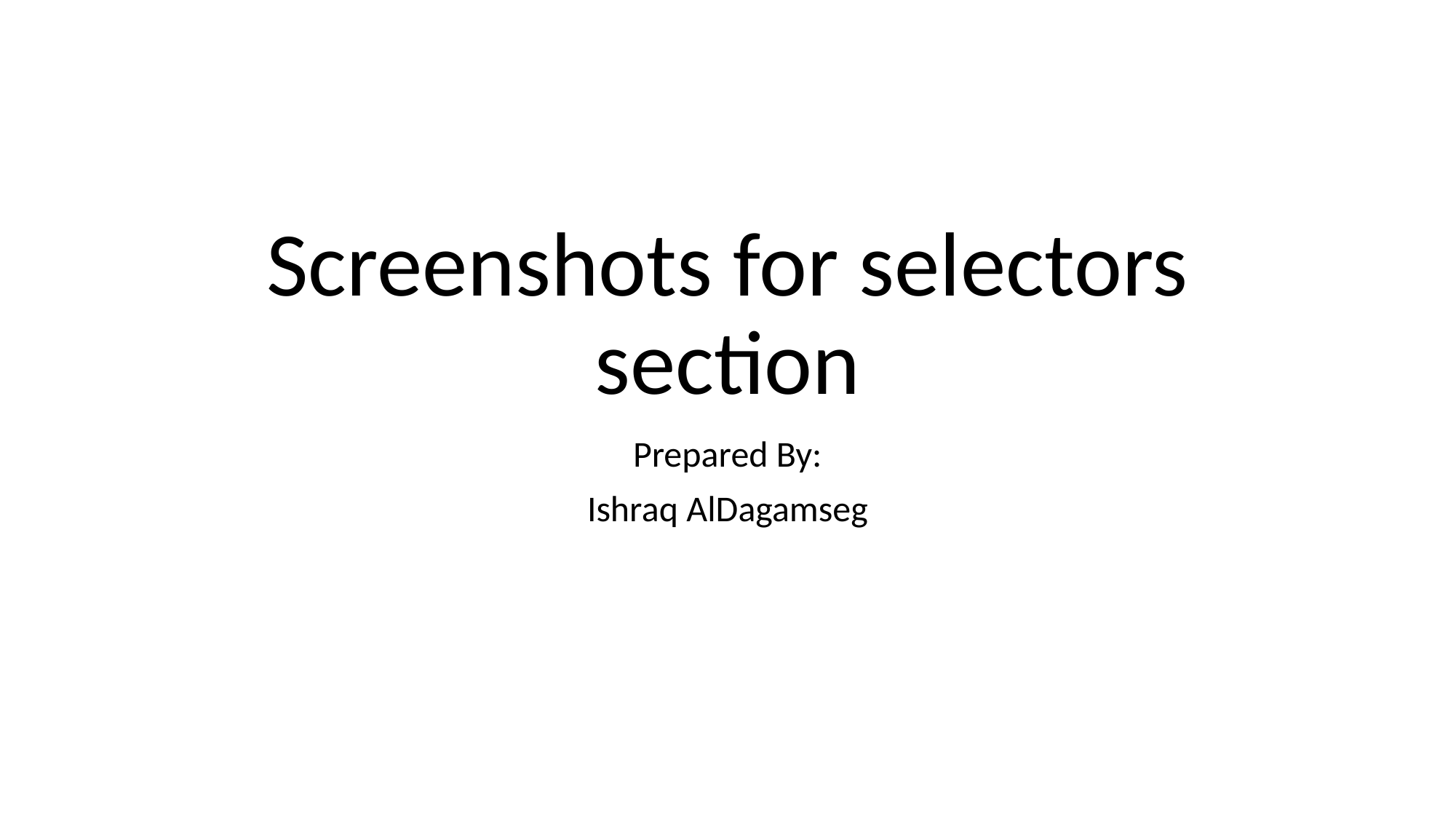

# Screenshots for selectors section
Prepared By:
Ishraq AlDagamseg